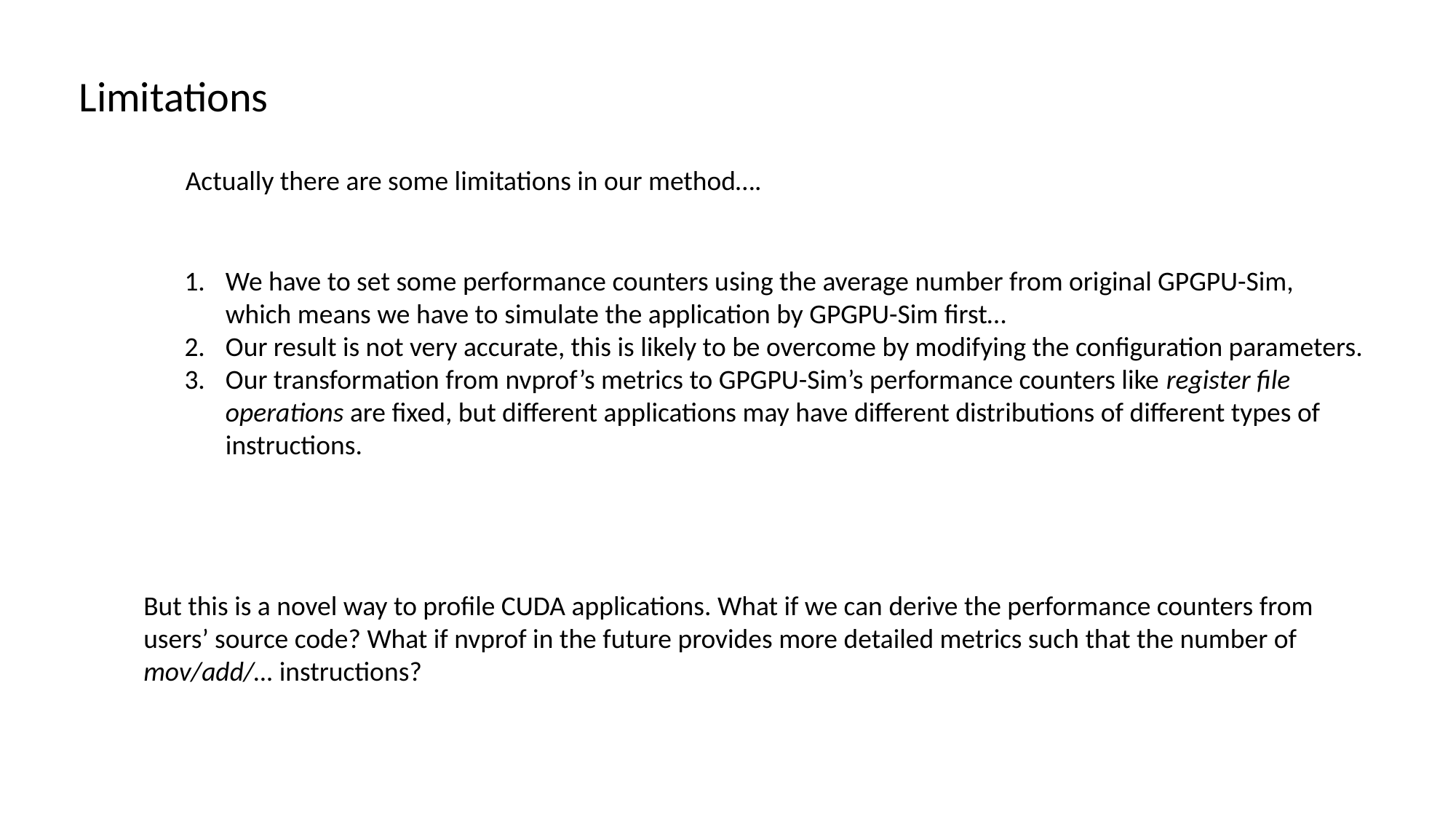

Limitations
Actually there are some limitations in our method….
We have to set some performance counters using the average number from original GPGPU-Sim, which means we have to simulate the application by GPGPU-Sim first…
Our result is not very accurate, this is likely to be overcome by modifying the configuration parameters.
Our transformation from nvprof’s metrics to GPGPU-Sim’s performance counters like register file operations are fixed, but different applications may have different distributions of different types of instructions.
But this is a novel way to profile CUDA applications. What if we can derive the performance counters from users’ source code? What if nvprof in the future provides more detailed metrics such that the number of mov/add/… instructions?